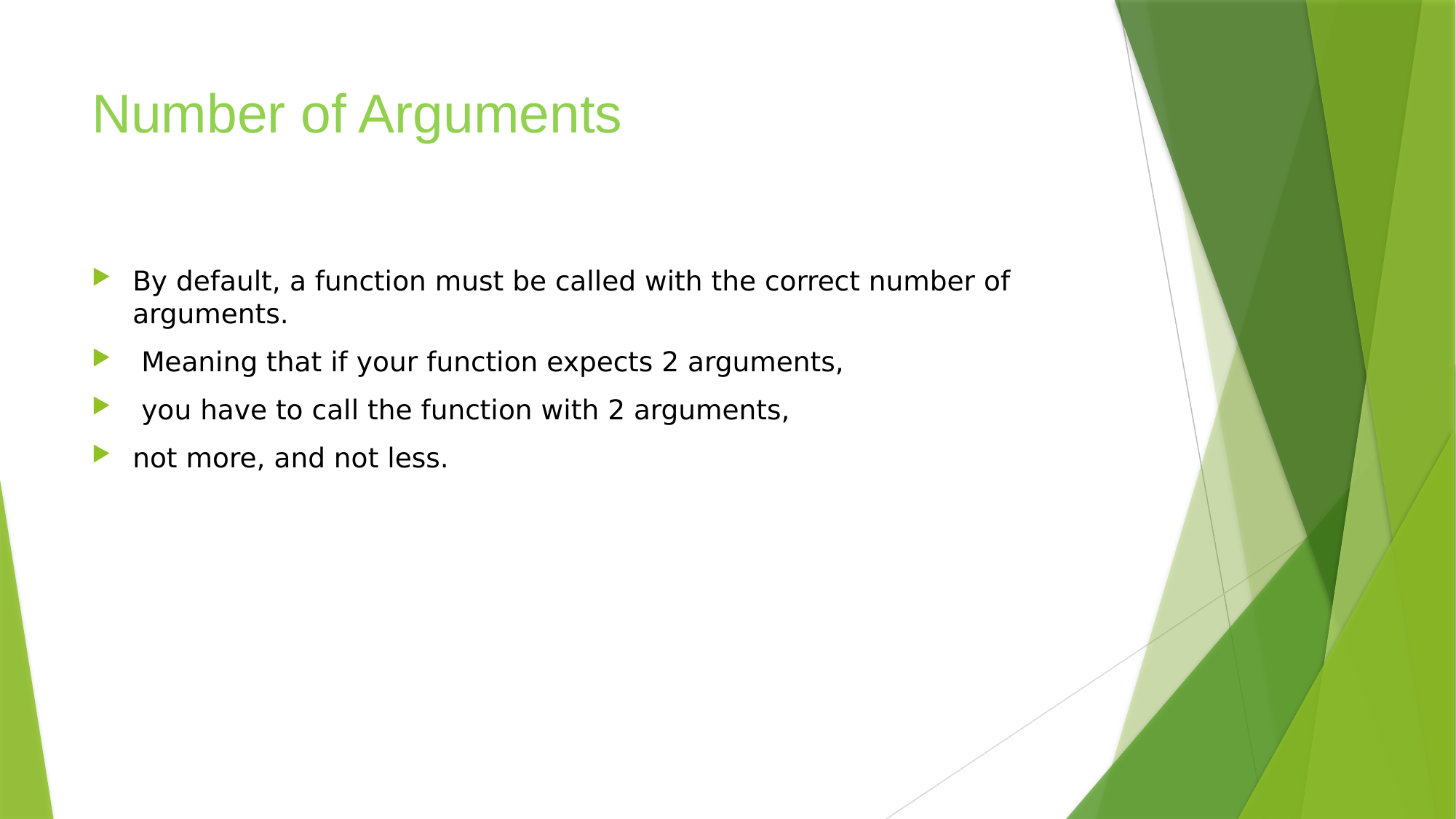

# Number of Arguments
By default, a function must be called with the correct number of arguments.
 Meaning that if your function expects 2 arguments,
 you have to call the function with 2 arguments,
not more, and not less.